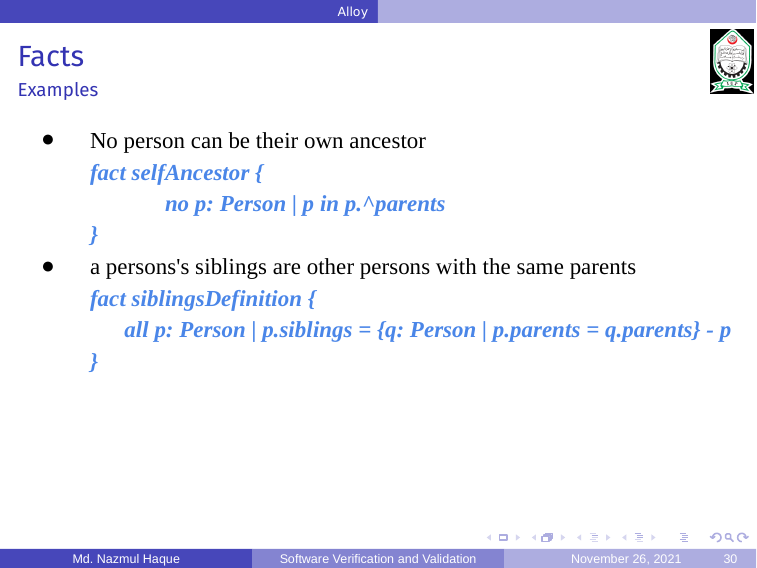

Alloy

Facts
Examples
No person can be their own ancestor
fact selfAncestor {
no p: Person | p in p.^parents
}
a persons's siblings are other persons with the same parents
fact siblingsDefinition {
      all p: Person | p.siblings = {q: Person | p.parents = q.parents} - p
}